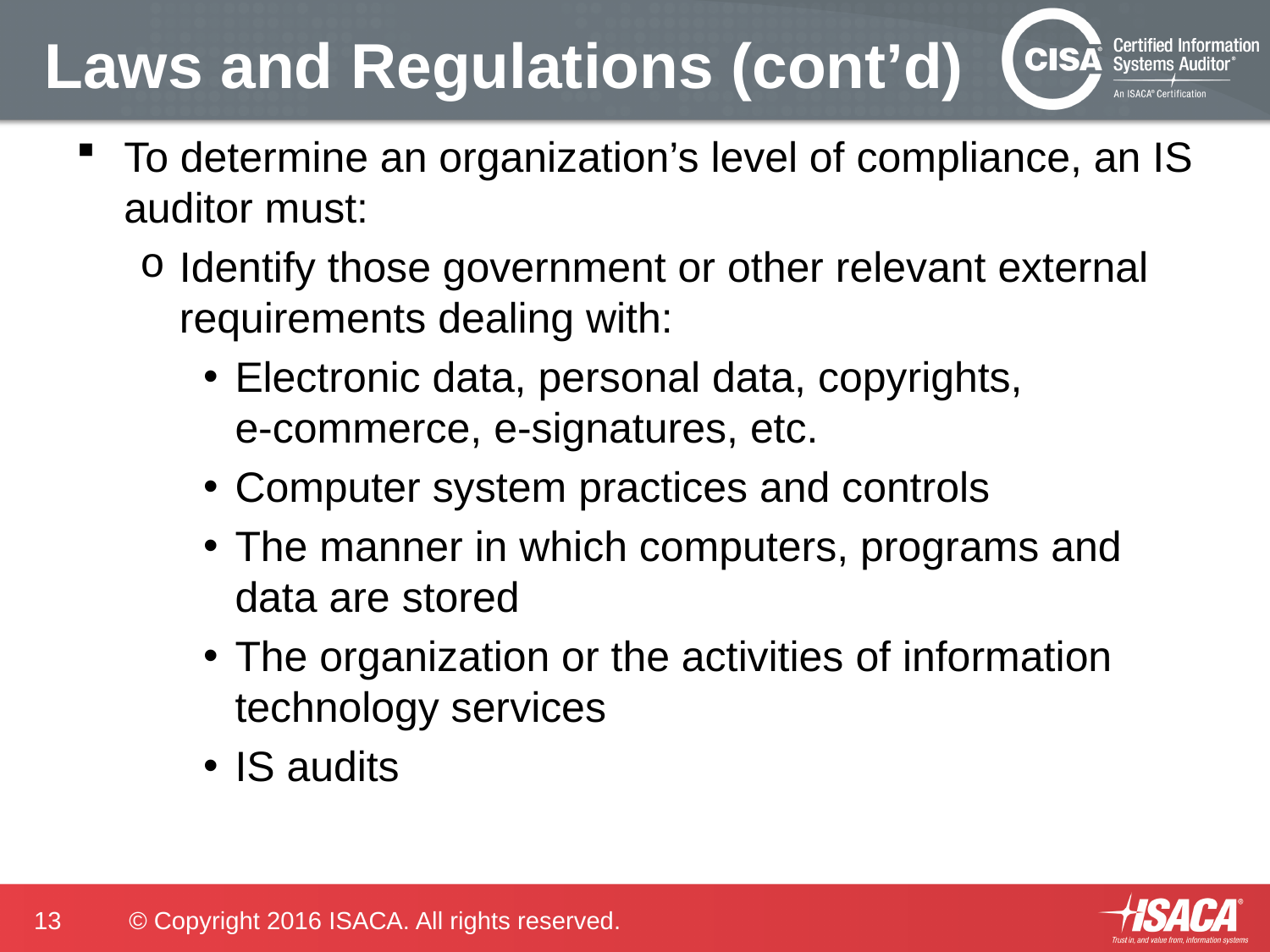

# Laws and Regulations (cont’d)
To determine an organization’s level of compliance, an IS auditor must:
Identify those government or other relevant external requirements dealing with:
Electronic data, personal data, copyrights,
e-commerce, e-signatures, etc.
Computer system practices and controls
The manner in which computers, programs and data are stored
The organization or the activities of information technology services
IS audits